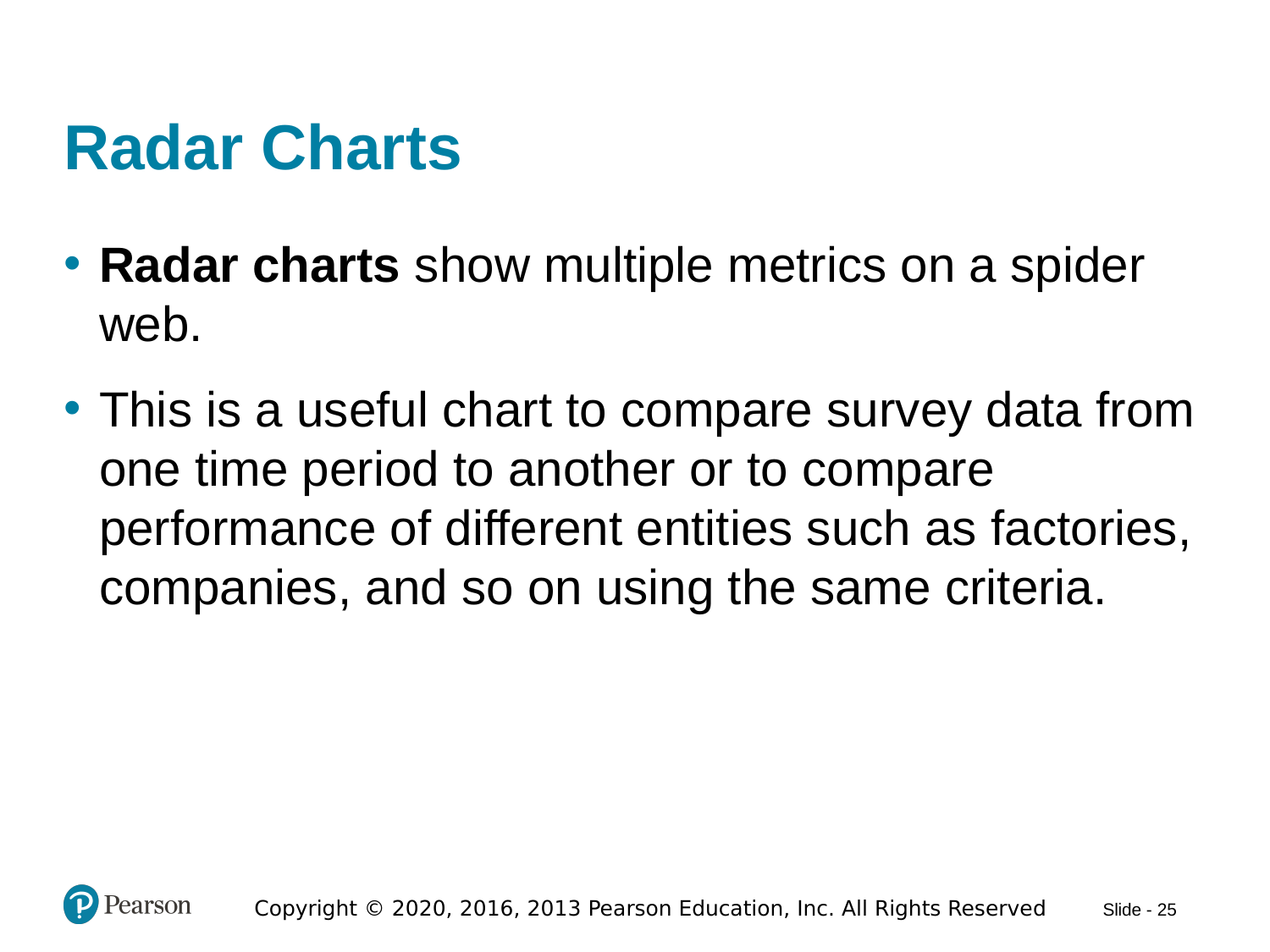

# Radar Charts
Radar charts show multiple metrics on a spider web.
This is a useful chart to compare survey data from one time period to another or to compare performance of different entities such as factories, companies, and so on using the same criteria.